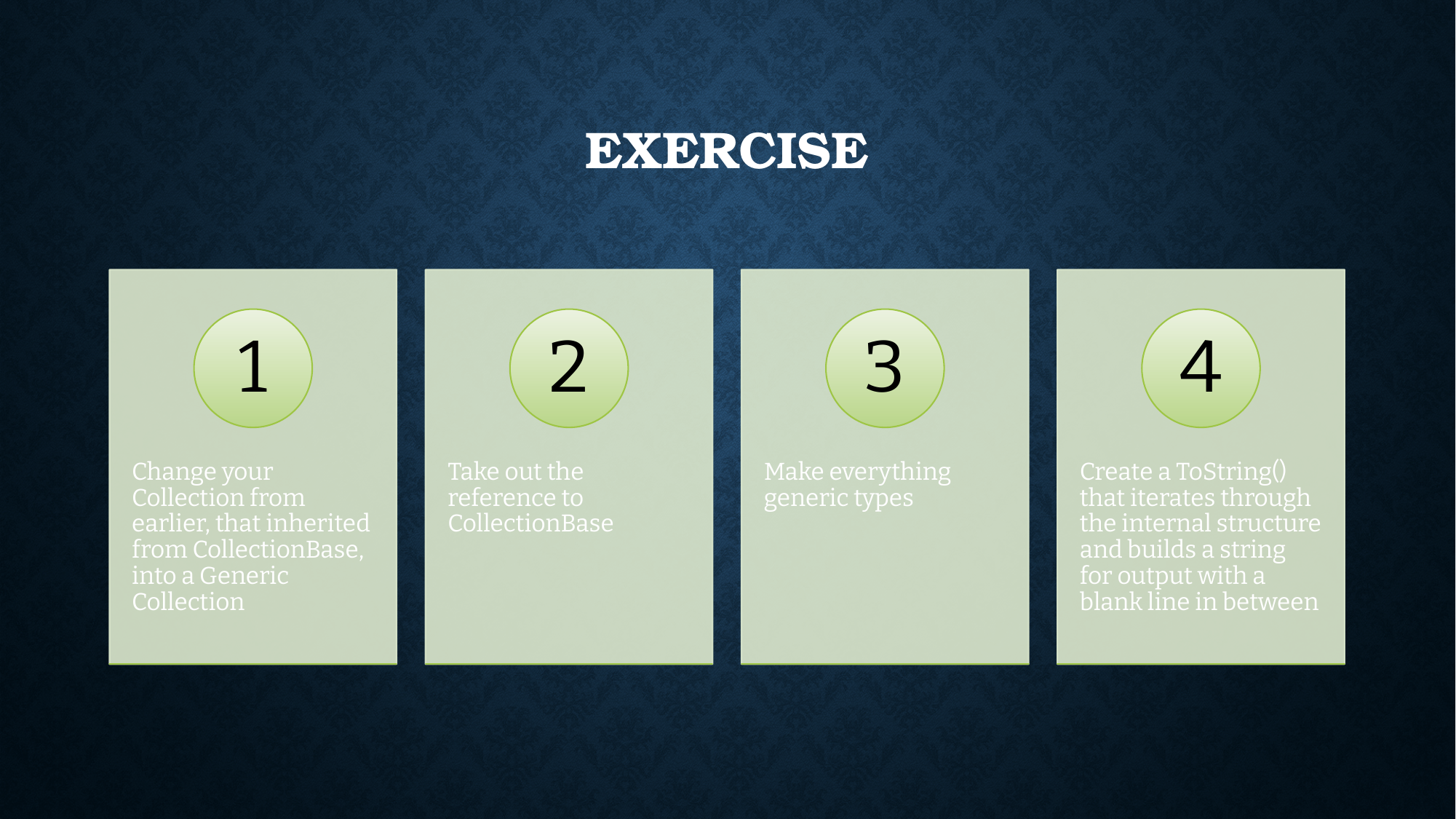

# exercise
Change your Collection from earlier, that inherited from CollectionBase, into a Generic Collection
1
Take out the reference to CollectionBase
2
Make everything generic types
3
Create a ToString() that iterates through the internal structure and builds a string for output with a blank line in between
4